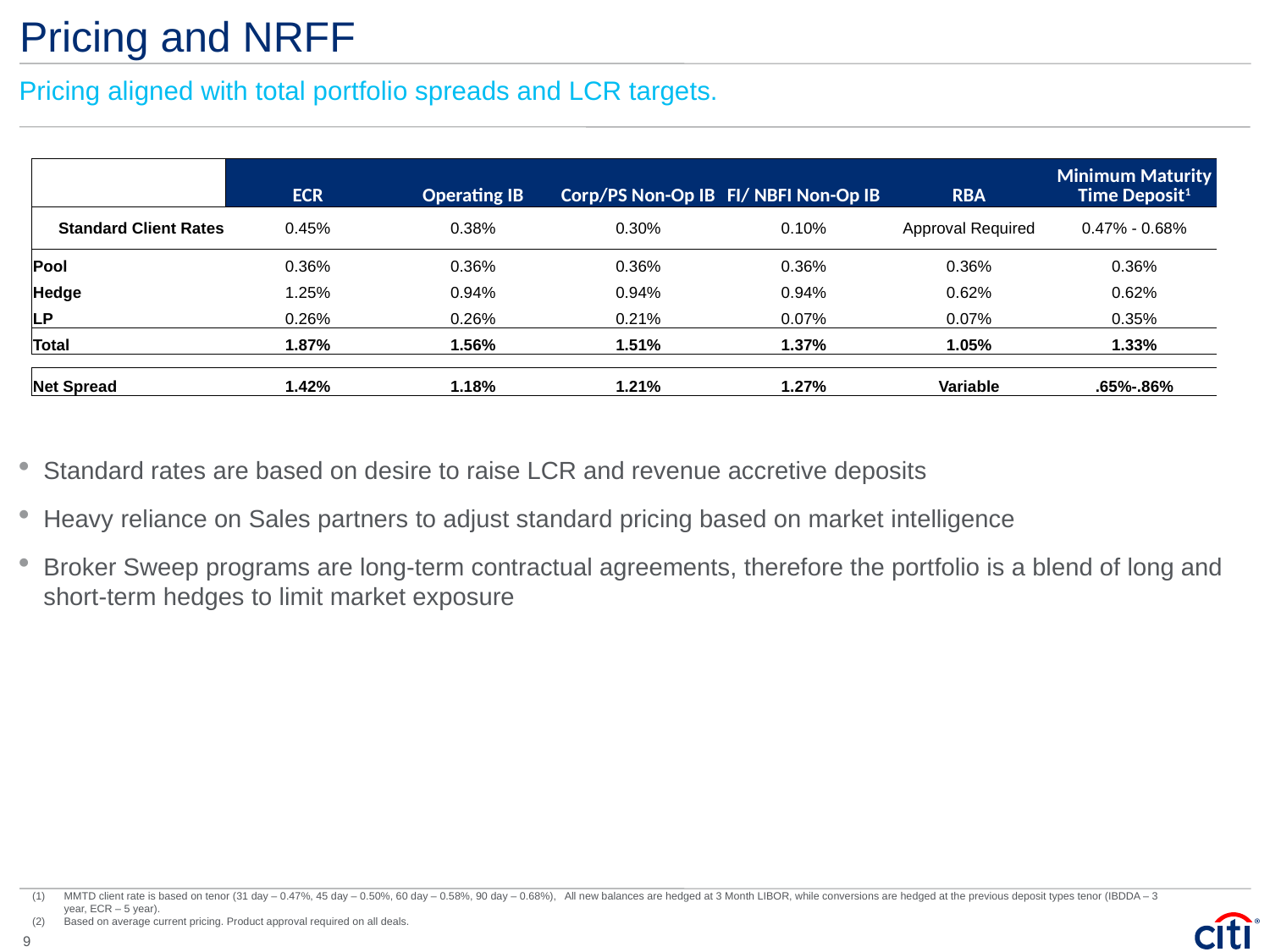

# Pricing and NRFF
Pricing aligned with total portfolio spreads and LCR targets.

|  | ECR | Operating IB | Corp/PS Non-Op IB | FI/ NBFI Non-Op IB | RBA | Minimum Maturity Time Deposit1 |
| --- | --- | --- | --- | --- | --- | --- |
| Standard Client Rates | 0.45% | 0.38% | 0.30% | 0.10% | Approval Required | 0.47% - 0.68% |
| Pool | 0.36% | 0.36% | 0.36% | 0.36% | 0.36% | 0.36% |
| Hedge | 1.25% | 0.94% | 0.94% | 0.94% | 0.62% | 0.62% |
| LP | 0.26% | 0.26% | 0.21% | 0.07% | 0.07% | 0.35% |
| Total | 1.87% | 1.56% | 1.51% | 1.37% | 1.05% | 1.33% |
|  |  |  |  |  |  |  |
| Net Spread | 1.42% | 1.18% | 1.21% | 1.27% | Variable | .65%-.86% |
Standard rates are based on desire to raise LCR and revenue accretive deposits
Heavy reliance on Sales partners to adjust standard pricing based on market intelligence
Broker Sweep programs are long-term contractual agreements, therefore the portfolio is a blend of long and short-term hedges to limit market exposure

MMTD client rate is based on tenor (31 day – 0.47%, 45 day – 0.50%, 60 day – 0.58%, 90 day – 0.68%),   All new balances are hedged at 3 Month LIBOR, while conversions are hedged at the previous deposit types tenor (IBDDA – 3 year, ECR – 5 year).
Based on average current pricing. Product approval required on all deals.
9